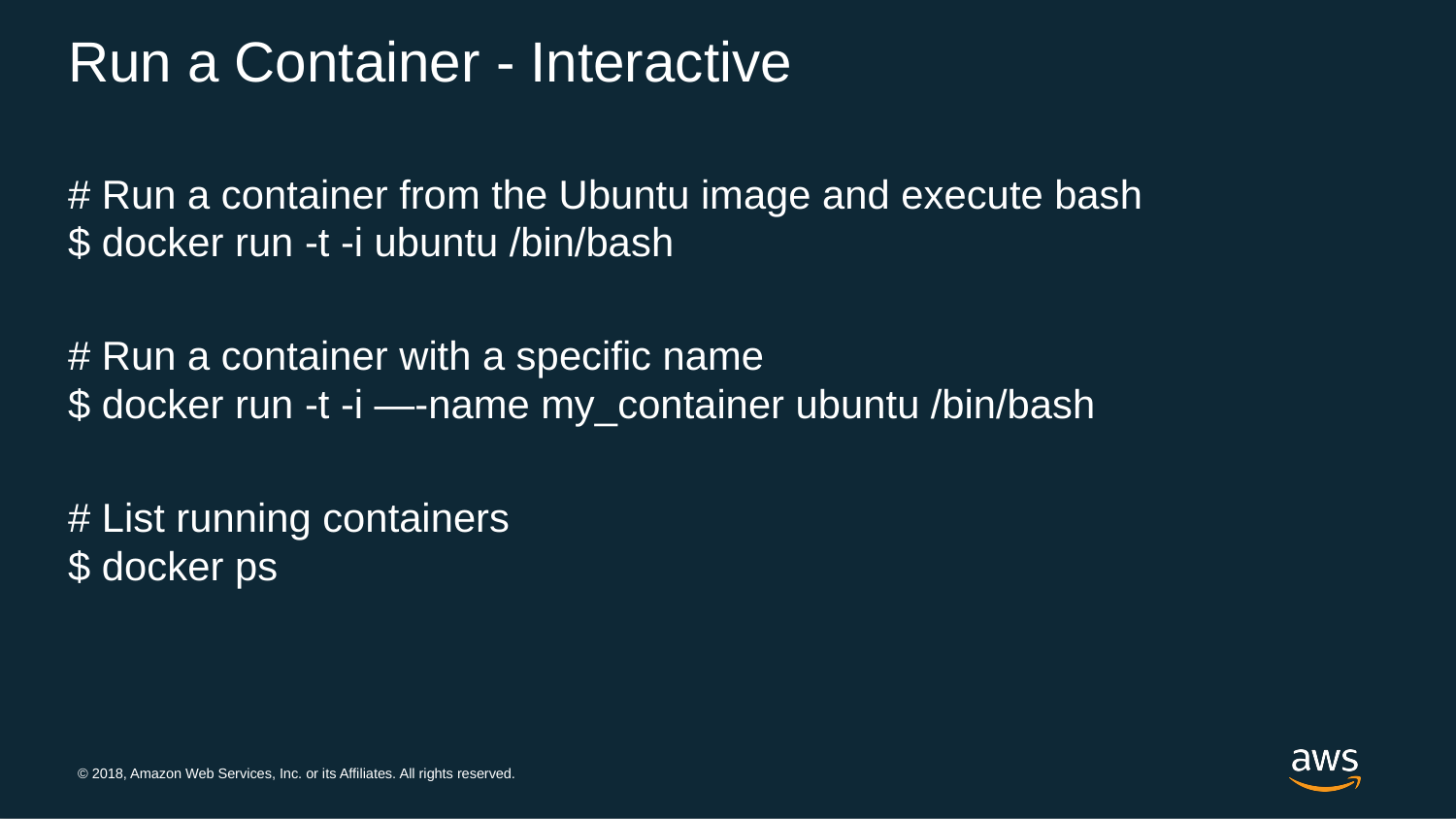

# Run a Container - Interactive
# Run a container from the Ubuntu image and execute bash $ docker run -t -i ubuntu /bin/bash

# Run a container with a specific name $ docker run -t -i —-name my_container ubuntu /bin/bash

# List running containers $ docker ps